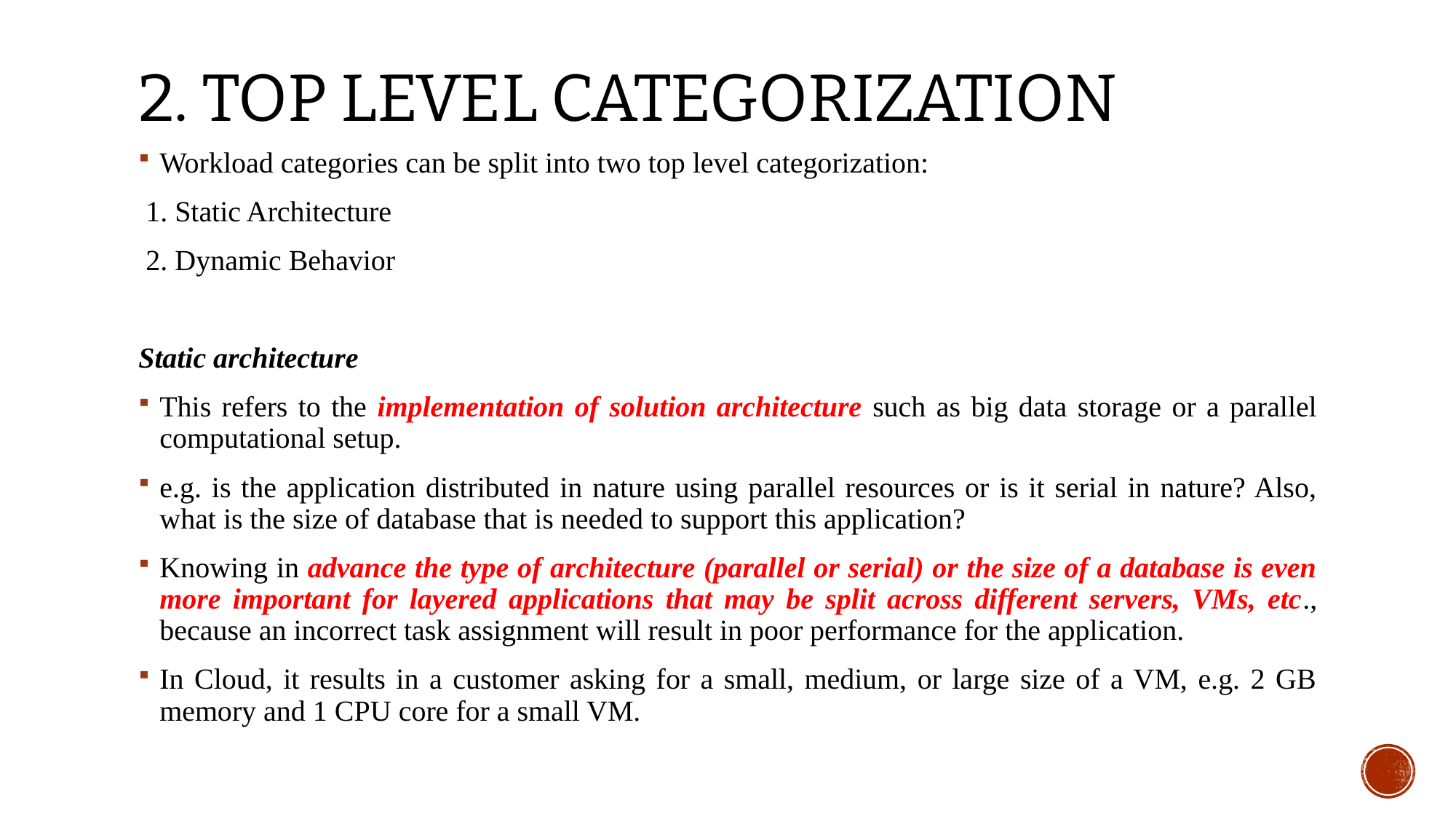

# 2. Top Level Categorization
Workload categories can be split into two top level categorization:
 1. Static Architecture
 2. Dynamic Behavior

Static architecture
This refers to the implementation of solution architecture such as big data storage or a parallel computational setup.
e.g. is the application distributed in nature using parallel resources or is it serial in nature? Also, what is the size of database that is needed to support this application?
Knowing in advance the type of architecture (parallel or serial) or the size of a database is even more important for layered applications that may be split across different servers, VMs, etc., because an incorrect task assignment will result in poor performance for the application.
In Cloud, it results in a customer asking for a small, medium, or large size of a VM, e.g. 2 GB memory and 1 CPU core for a small VM.